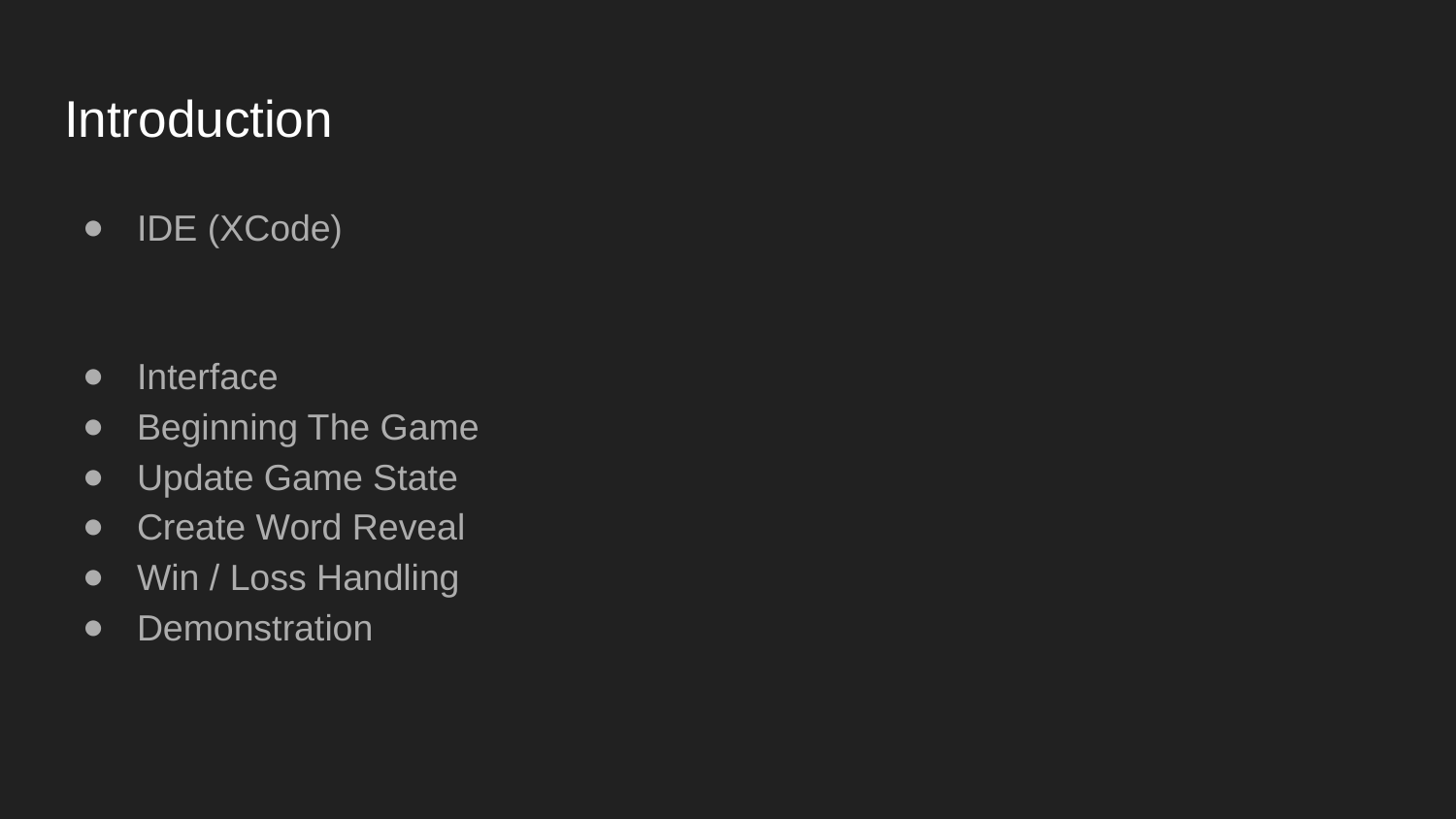

# Introduction
IDE (XCode)

Interface
Beginning The Game
Update Game State
Create Word Reveal
Win / Loss Handling
Demonstration